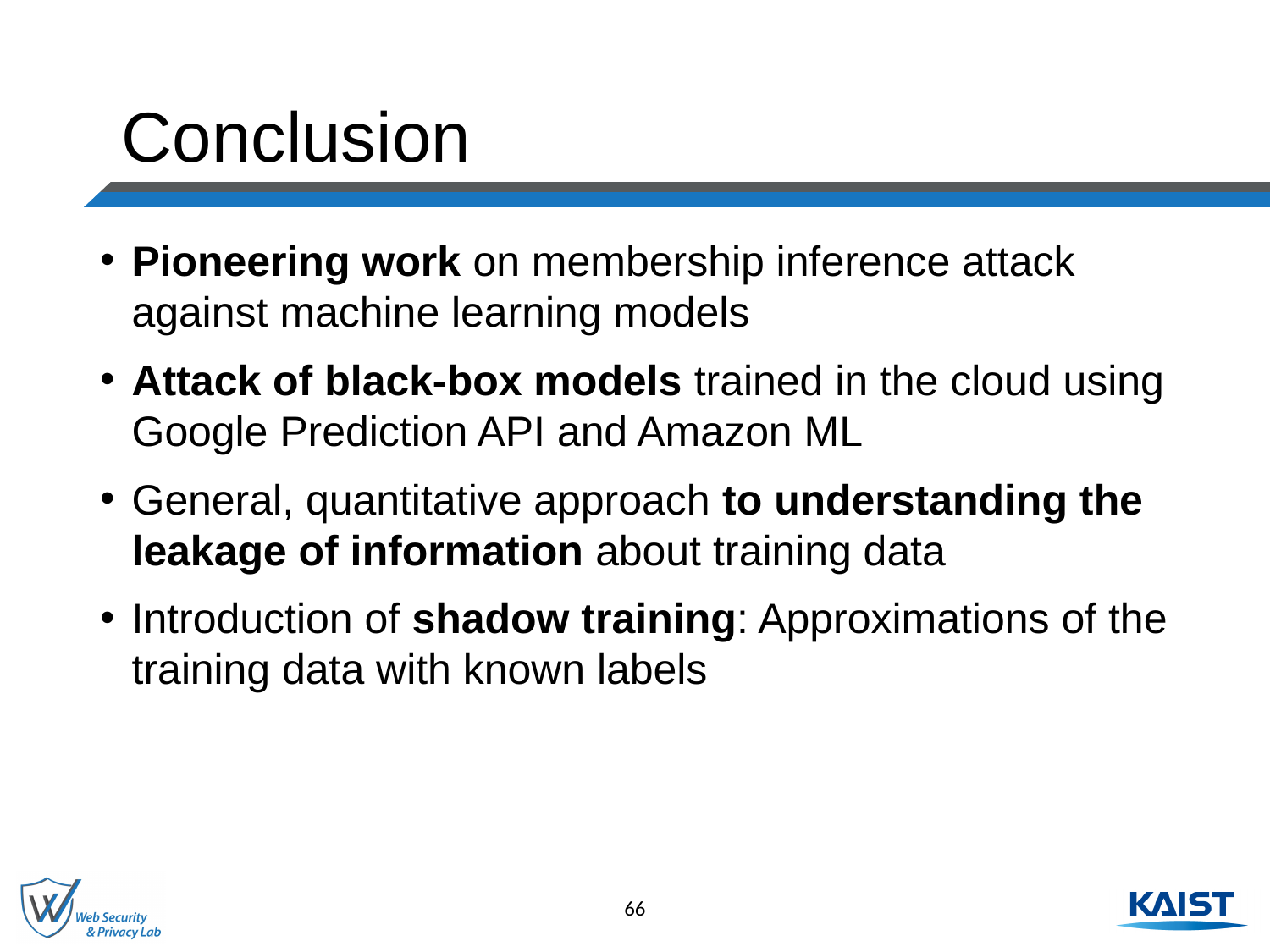

# Conclusion
Pioneering work on membership inference attack against machine learning models
Attack of black-box models trained in the cloud using Google Prediction API and Amazon ML
General, quantitative approach to understanding the leakage of information about training data
Introduction of shadow training: Approximations of the training data with known labels

66